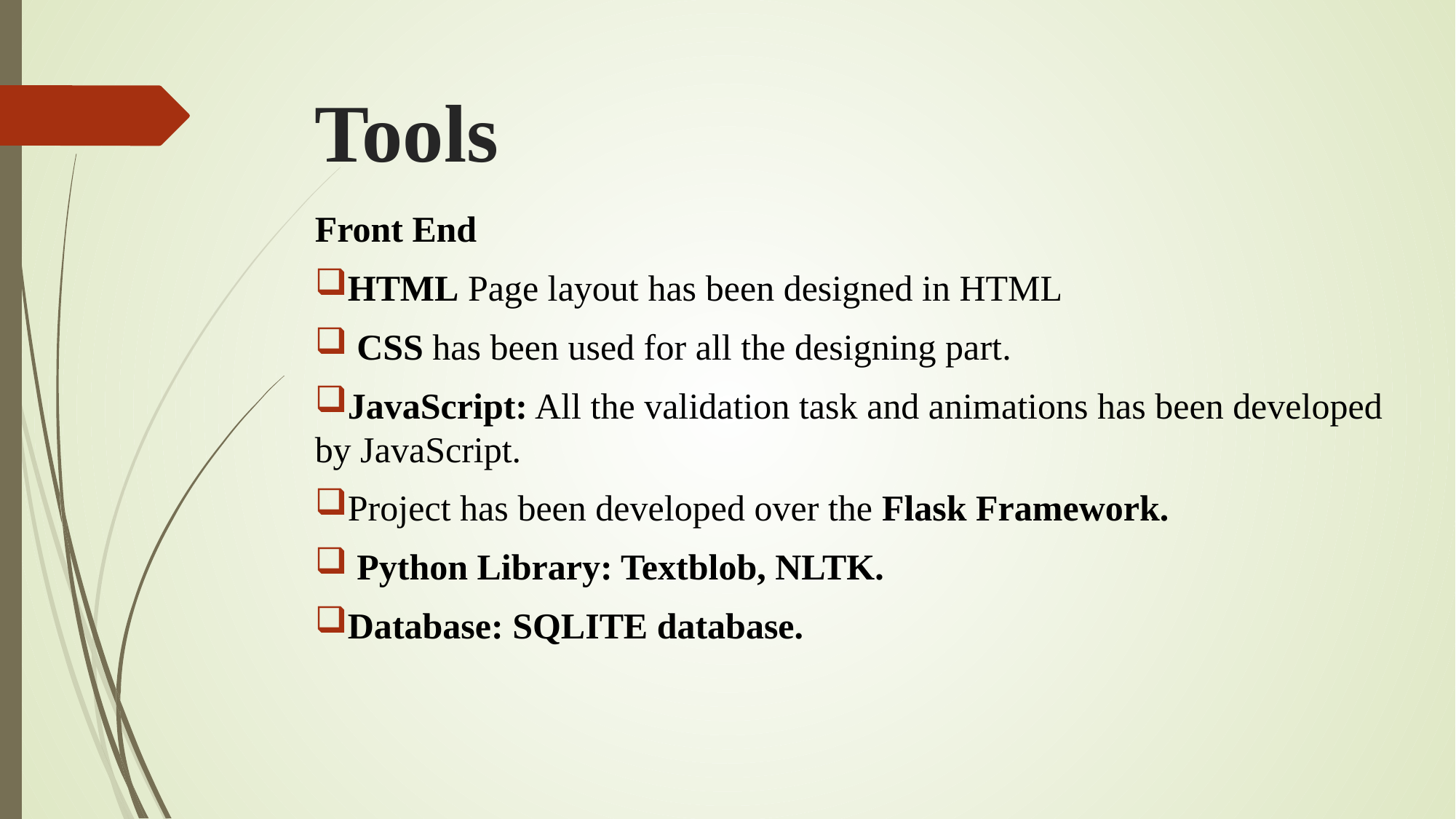

# Tools
Front End
HTML Page layout has been designed in HTML
 CSS has been used for all the designing part.
JavaScript: All the validation task and animations has been developed by JavaScript.
Project has been developed over the Flask Framework.
 Python Library: Textblob, NLTK.
Database: SQLITE database.